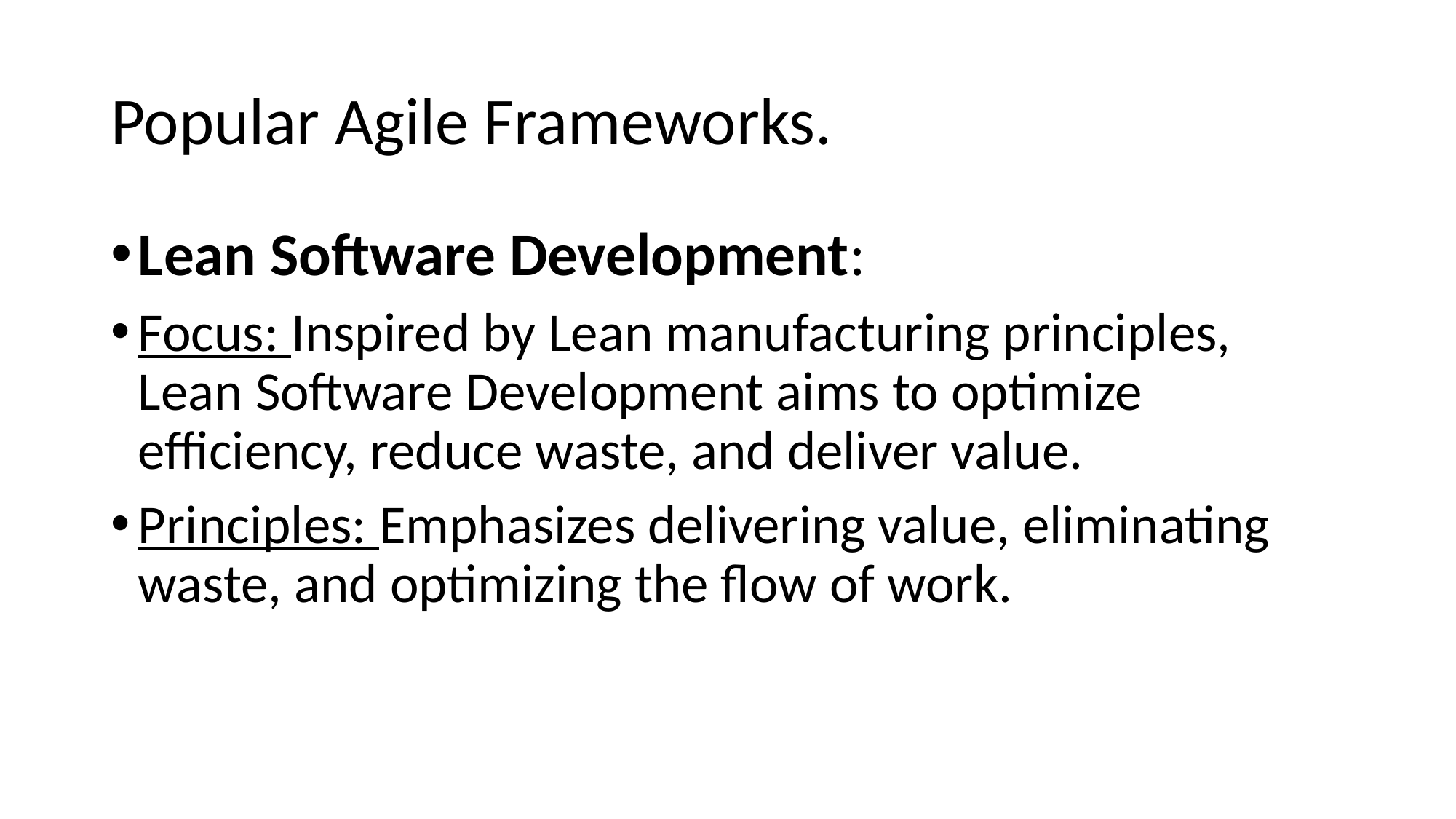

# Popular Agile Frameworks.
Lean Software Development:
Focus: Inspired by Lean manufacturing principles, Lean Software Development aims to optimize efficiency, reduce waste, and deliver value.
Principles: Emphasizes delivering value, eliminating waste, and optimizing the flow of work.